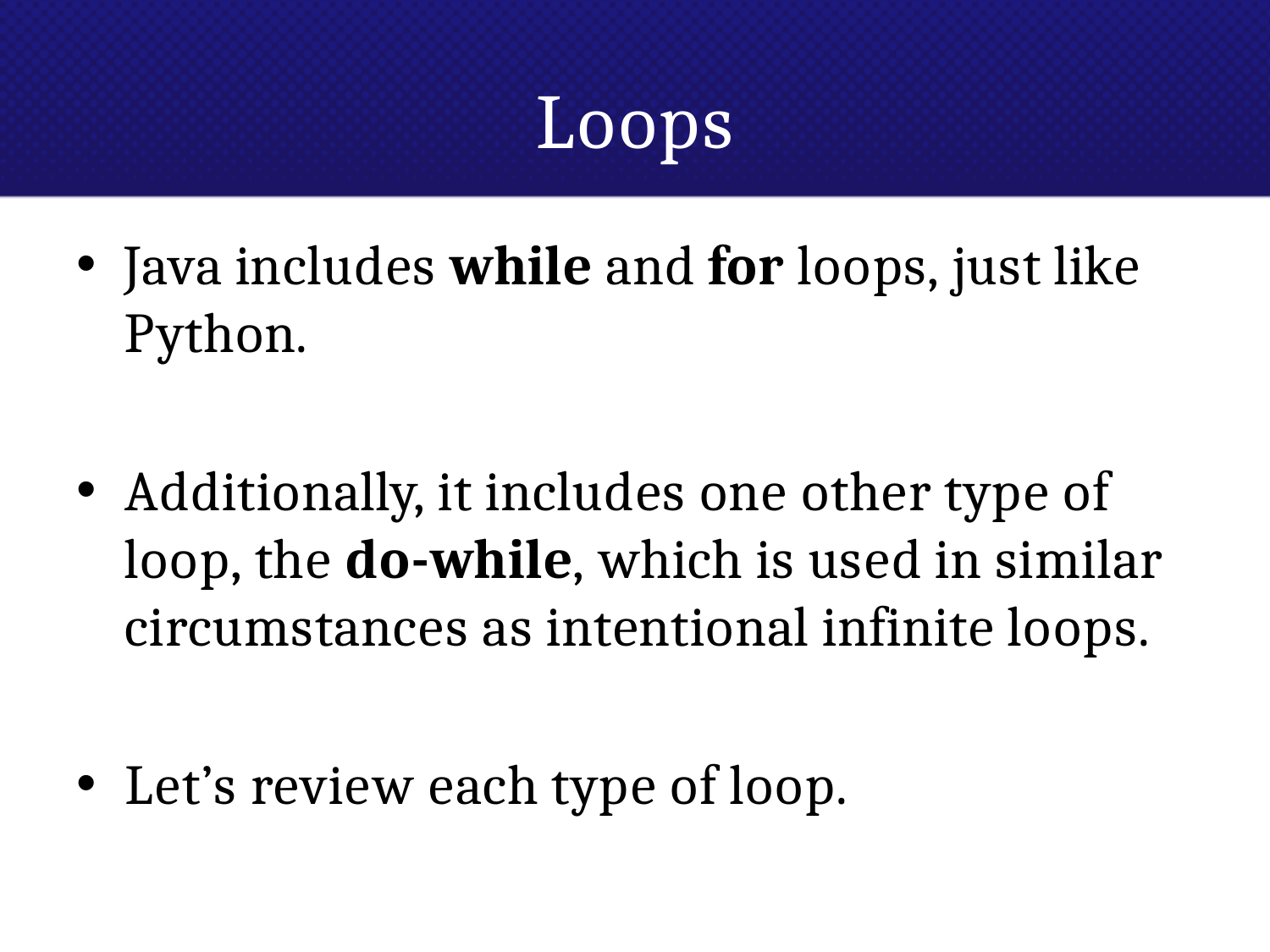

# Loops
Java includes while and for loops, just like Python.

Additionally, it includes one other type of loop, the do-while, which is used in similar circumstances as intentional infinite loops.

Let’s review each type of loop.